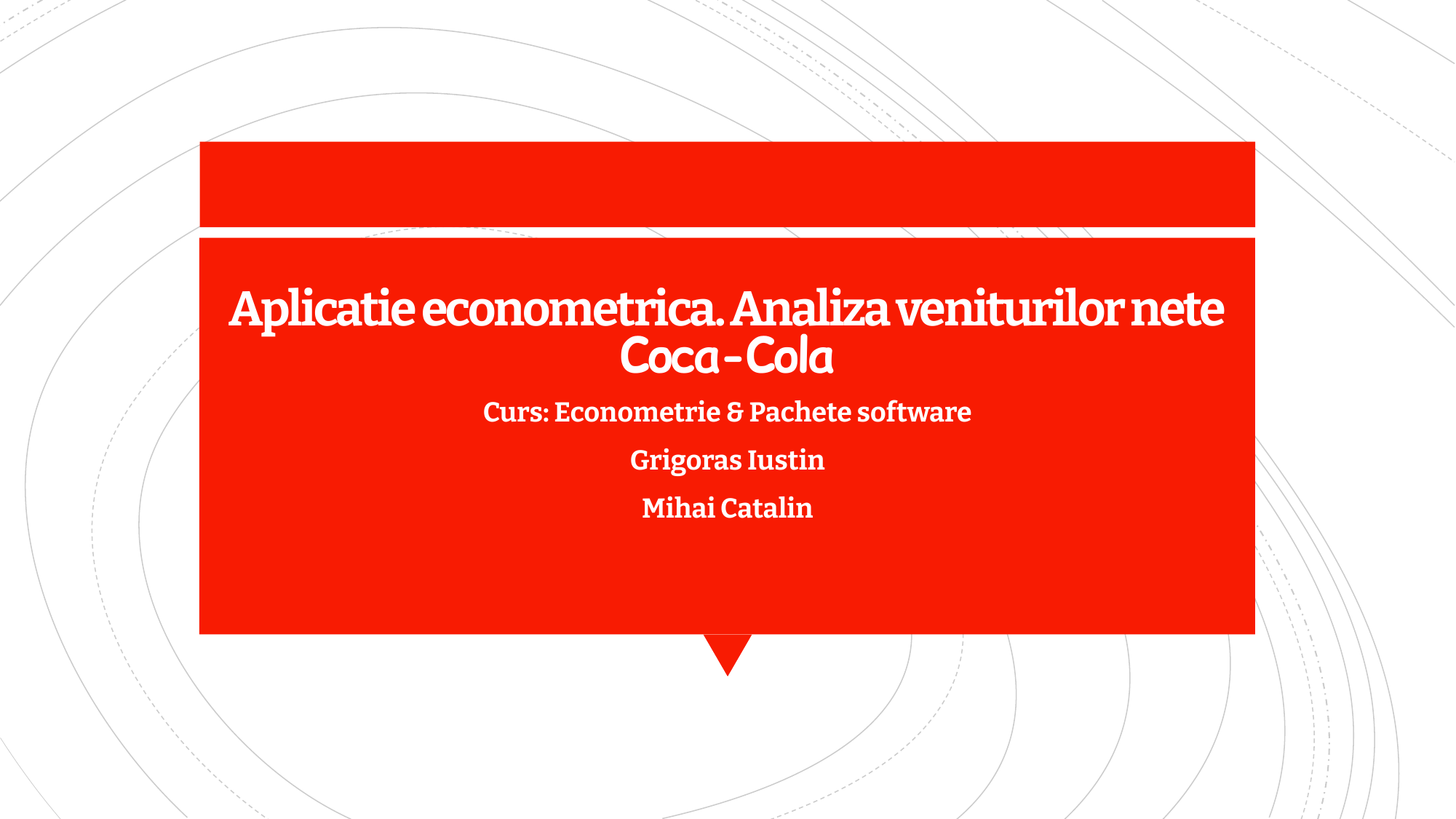

# Aplicatie econometrica. Analiza veniturilor nete Coca-Cola
Curs: Econometrie & Pachete software
Grigoras Iustin
Mihai Catalin